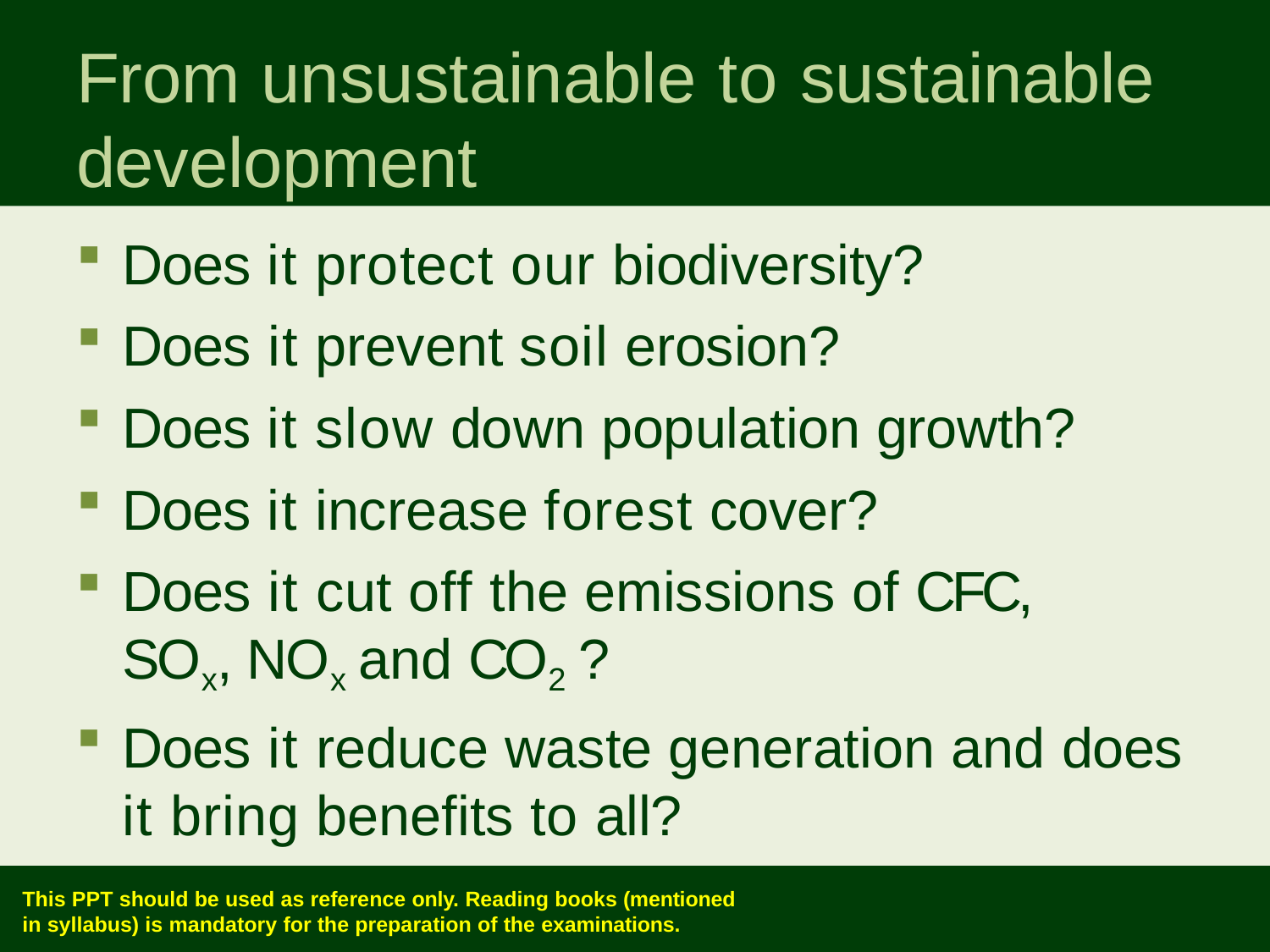

# From unsustainable to sustainable development
Does it protect our biodiversity?
Does it prevent soil erosion?
Does it slow down population growth?
Does it increase forest cover?
Does it cut off the emissions of CFC, SOx, NOx and CO2 ?
Does it reduce waste generation and does it bring benefits to all?
This PPT should be used as reference only. Reading books (mentioned
in syllabus) is mandatory for the preparation of the examinations.